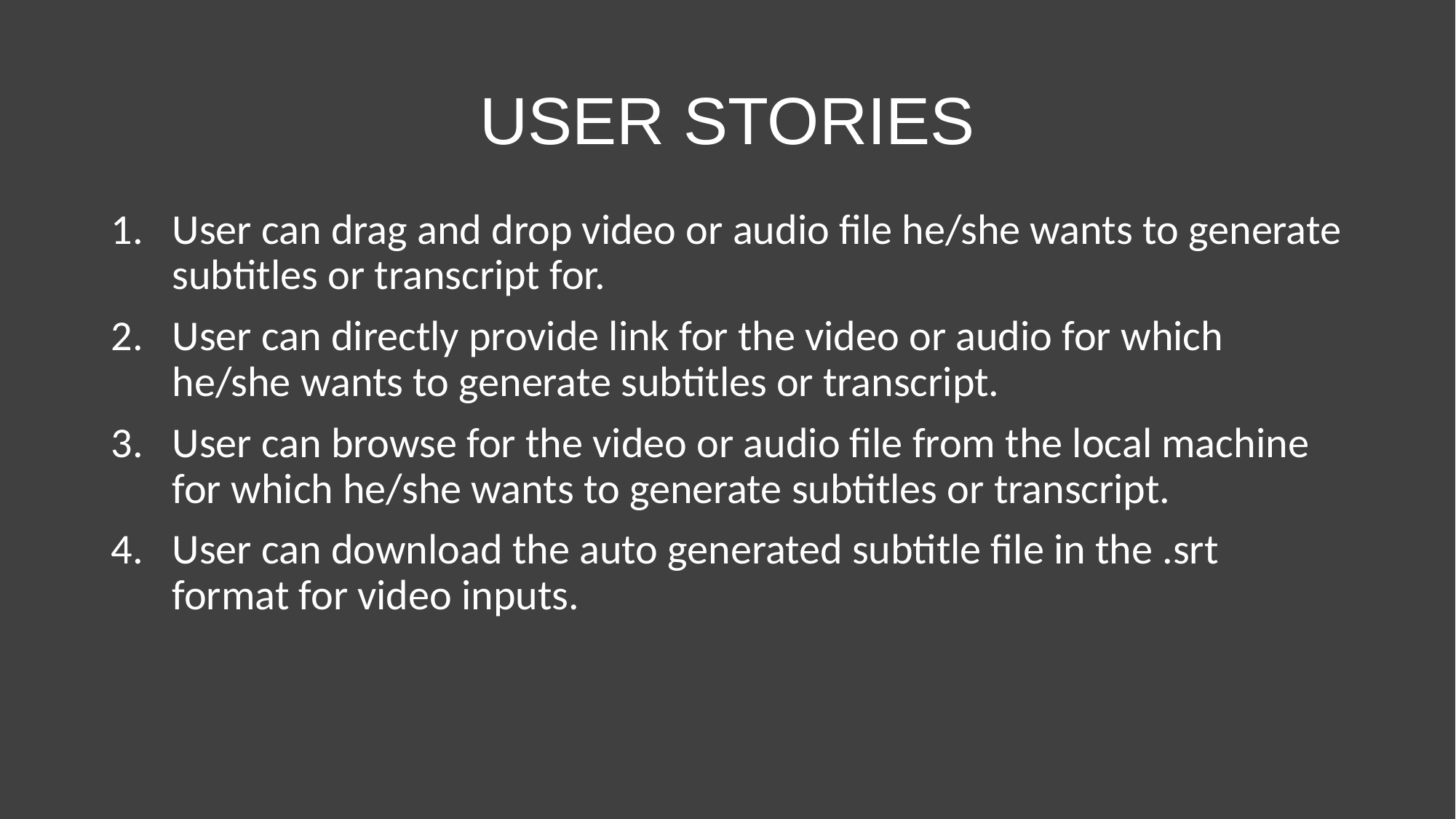

# USER STORIES
User can drag and drop video or audio file he/she wants to generate subtitles or transcript for.
User can directly provide link for the video or audio for which he/she wants to generate subtitles or transcript.
User can browse for the video or audio file from the local machine for which he/she wants to generate subtitles or transcript.
User can download the auto generated subtitle file in the .srt format for video inputs.